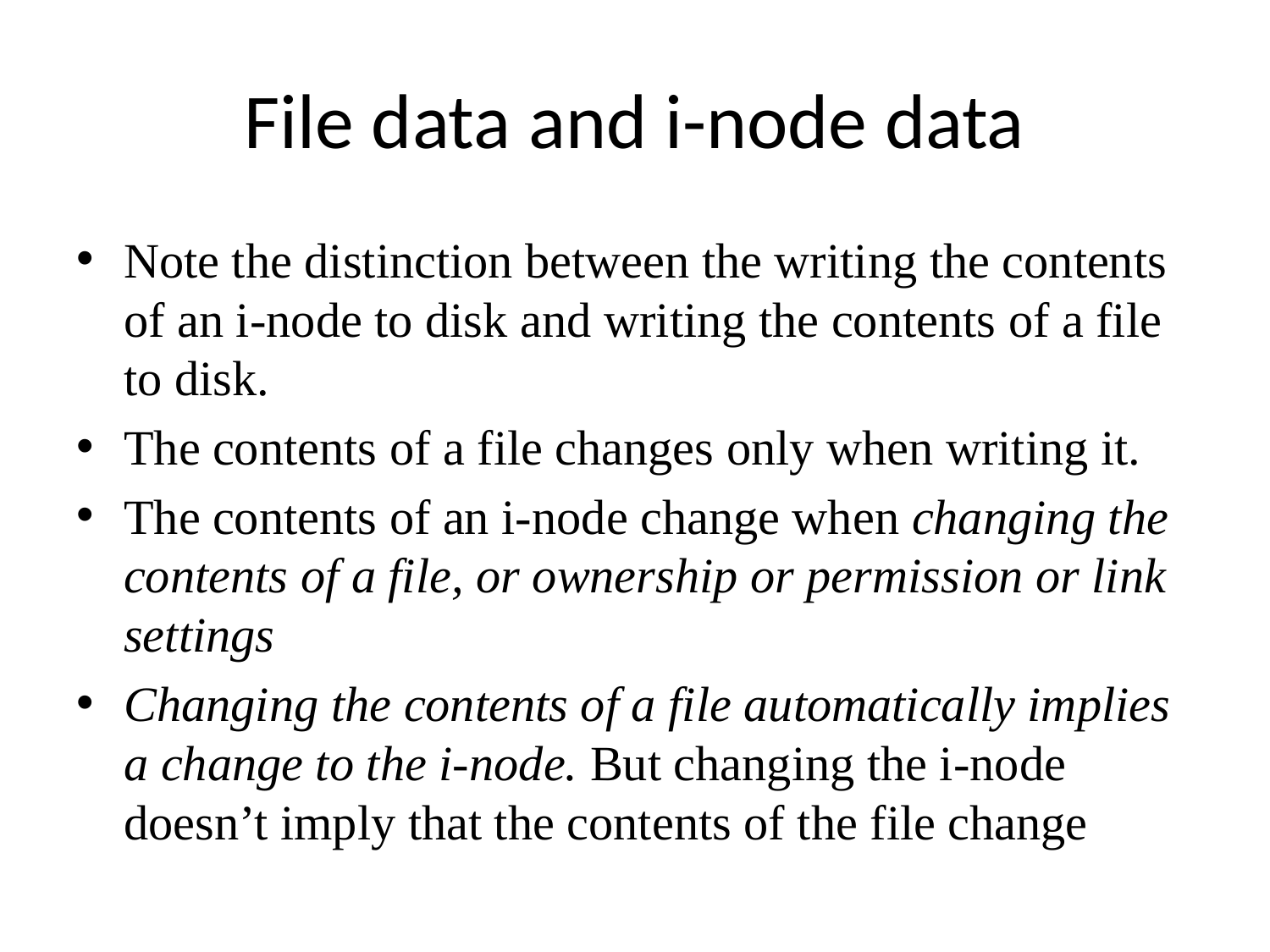

# File data and i-node data
Note the distinction between the writing the contents of an i-node to disk and writing the contents of a file to disk.
The contents of a file changes only when writing it.
The contents of an i-node change when changing the contents of a file, or ownership or permission or link settings
Changing the contents of a file automatically implies a change to the i-node. But changing the i-node doesn’t imply that the contents of the file change